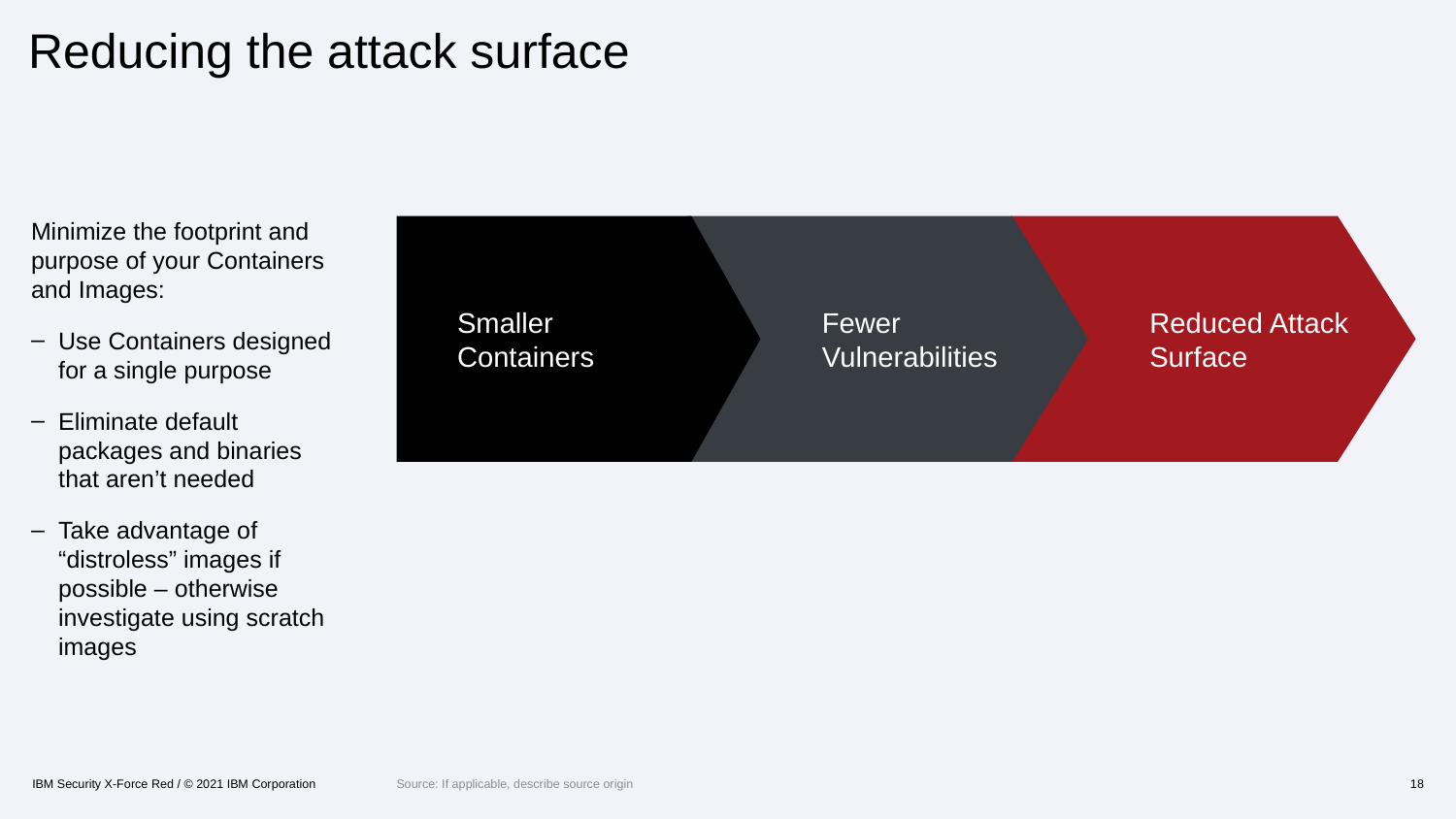

# Reducing the attack surface
Minimize the footprint and purpose of your Containers and Images:
Use Containers designed for a single purpose
Eliminate default packages and binaries that aren’t needed
Take advantage of “distroless” images if possible – otherwise investigate using scratch images

Reduced Attack Surface
Smaller Containers
Fewer Vulnerabilities
Source: If applicable, describe source origin
IBM Security X-Force Red / © 2021 IBM Corporation
18